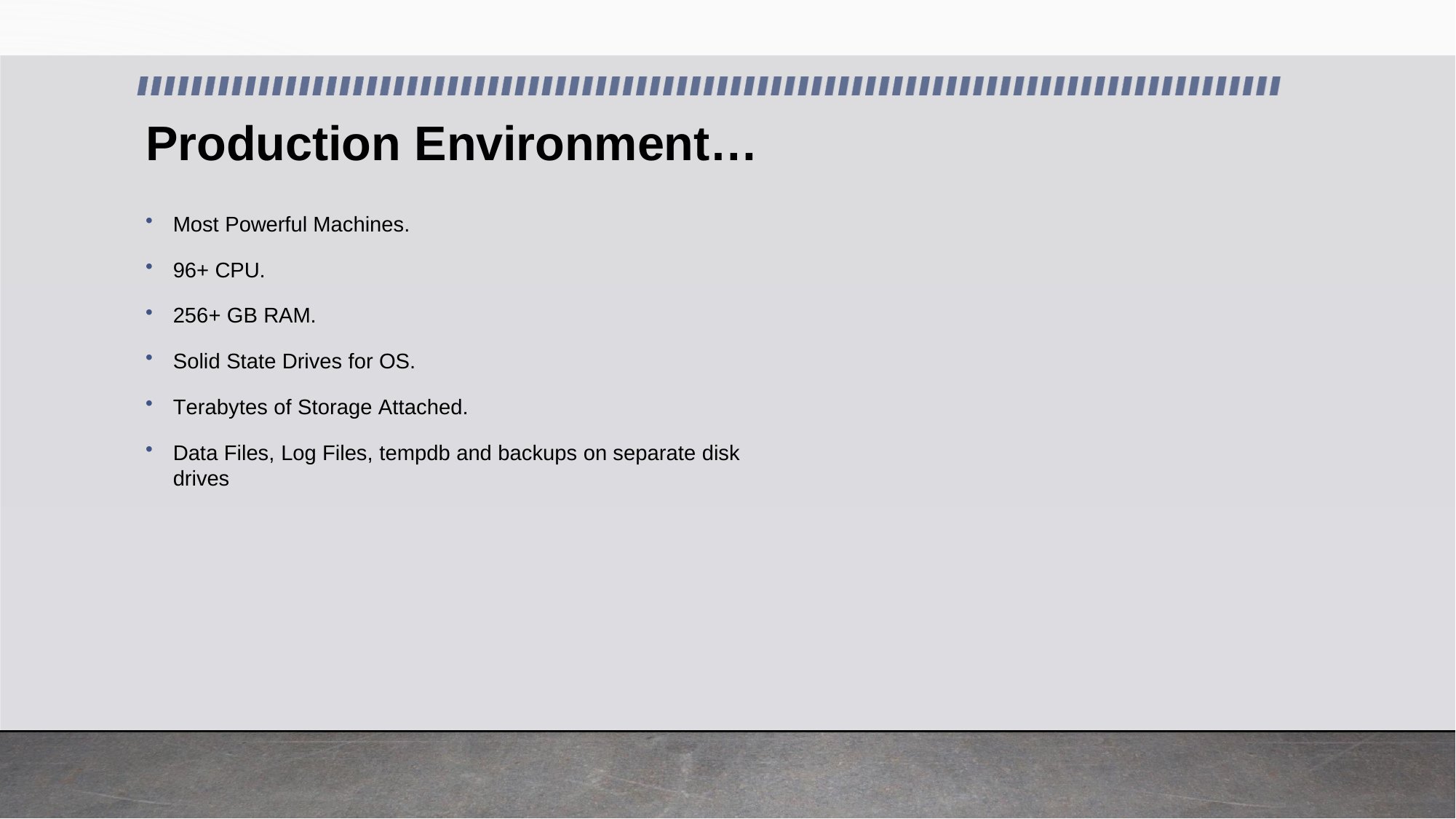

# Production Environment…
Most Powerful Machines.
96+ CPU.
256+ GB RAM.
Solid State Drives for OS.
Terabytes of Storage Attached.
Data Files, Log Files, tempdb and backups on separate disk drives